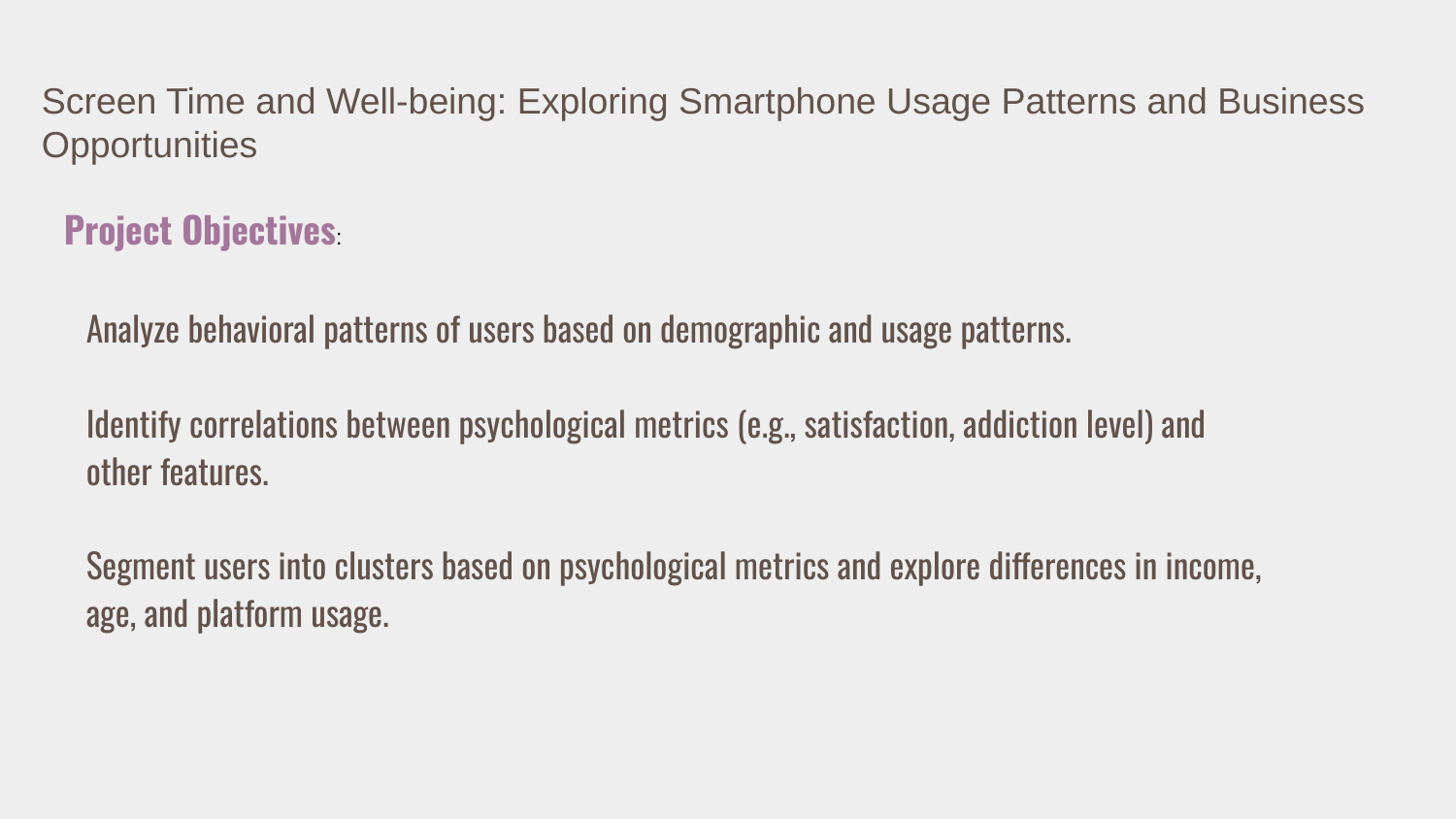

Screen Time and Well-being: Exploring Smartphone Usage Patterns and Business Opportunities
Project Objectives:
Analyze behavioral patterns of users based on demographic and usage patterns.

Identify correlations between psychological metrics (e.g., satisfaction, addiction level) and other features.

Segment users into clusters based on psychological metrics and explore differences in income, age, and platform usage.